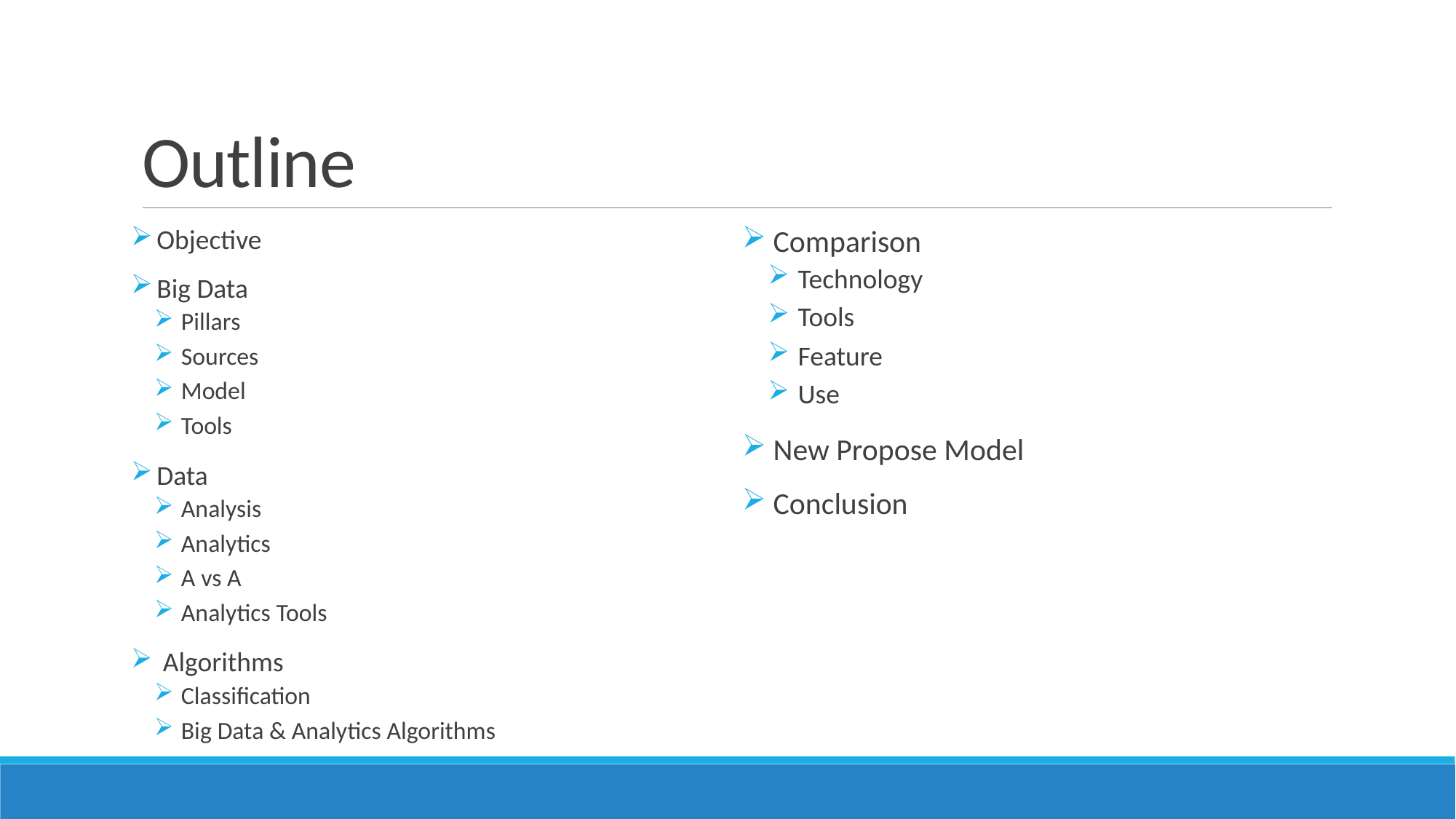

# Outline
 Comparison
 Technology
 Tools
 Feature
 Use
 New Propose Model
 Conclusion

 Objective
 Big Data
 Pillars
 Sources
 Model
 Tools
 Data
 Analysis
 Analytics
 A vs A
 Analytics Tools
  Algorithms
 Classification
 Big Data & Analytics Algorithms